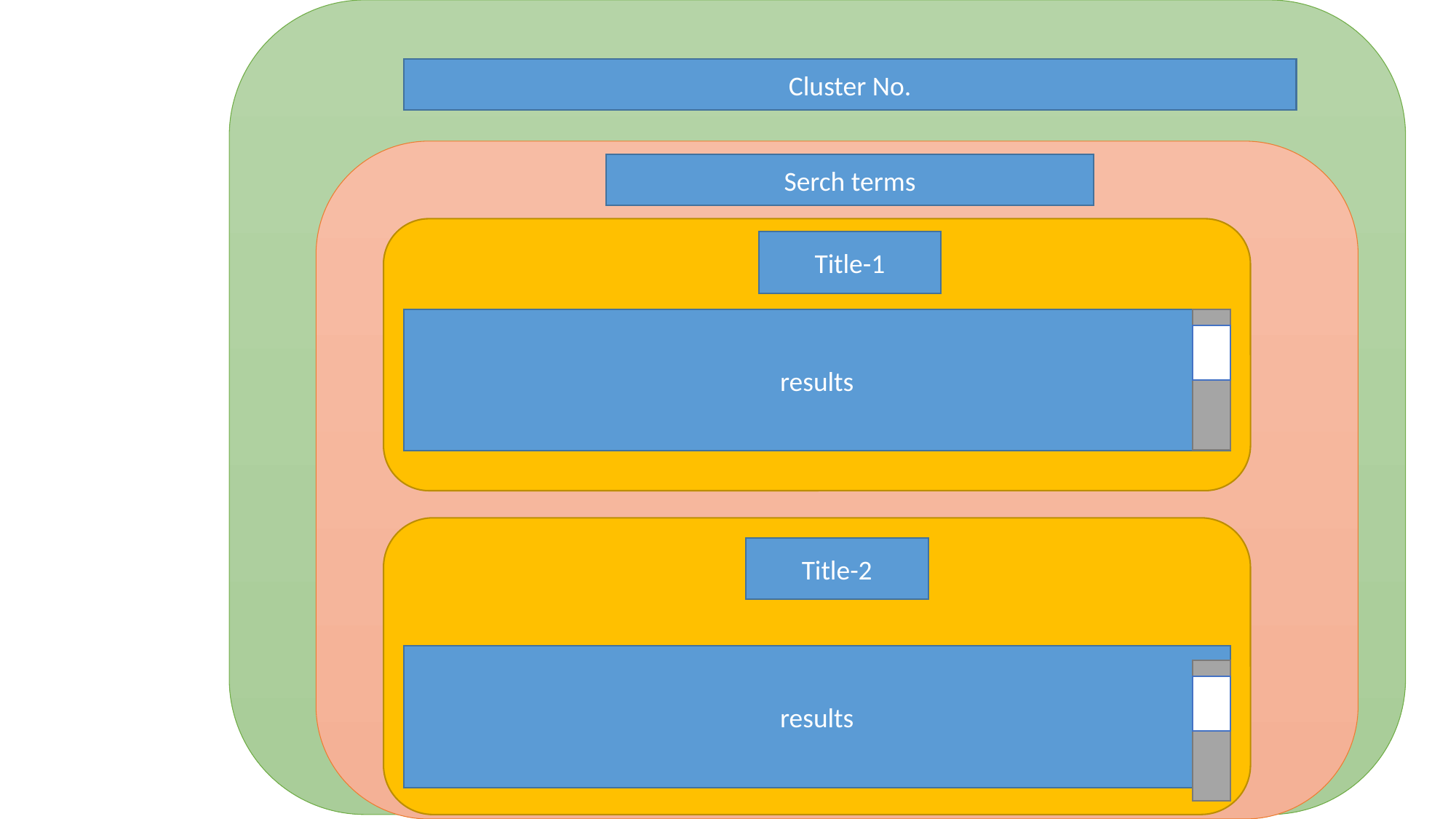

Cluster No.

Serch terms

Title-1
results

Title-2
results